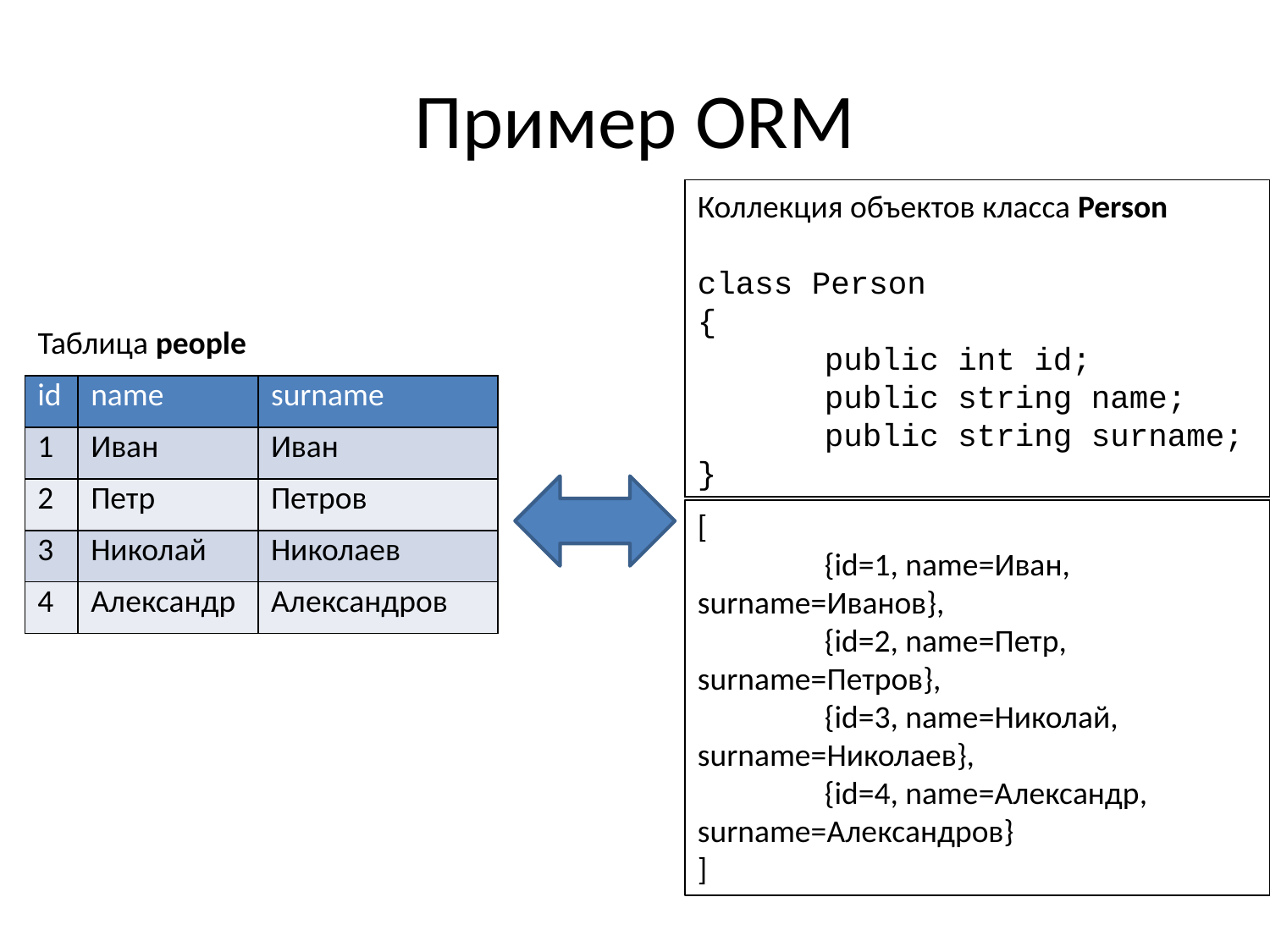

# Пример ORM
Коллекция объектов класса Person

class Person
{
	public int id;
	public string name;
	public string surname;
}
Таблица people
| id | name | surname |
| --- | --- | --- |
| 1 | Иван | Иван |
| 2 | Петр | Петров |
| 3 | Николай | Николаев |
| 4 | Александр | Александров |

[
	{id=1, name=Иван, surname=Иванов},
 	{id=2, name=Петр, surname=Петров},
	{id=3, name=Николай, surname=Николаев},
	{id=4, name=Александр, surname=Александров}
]